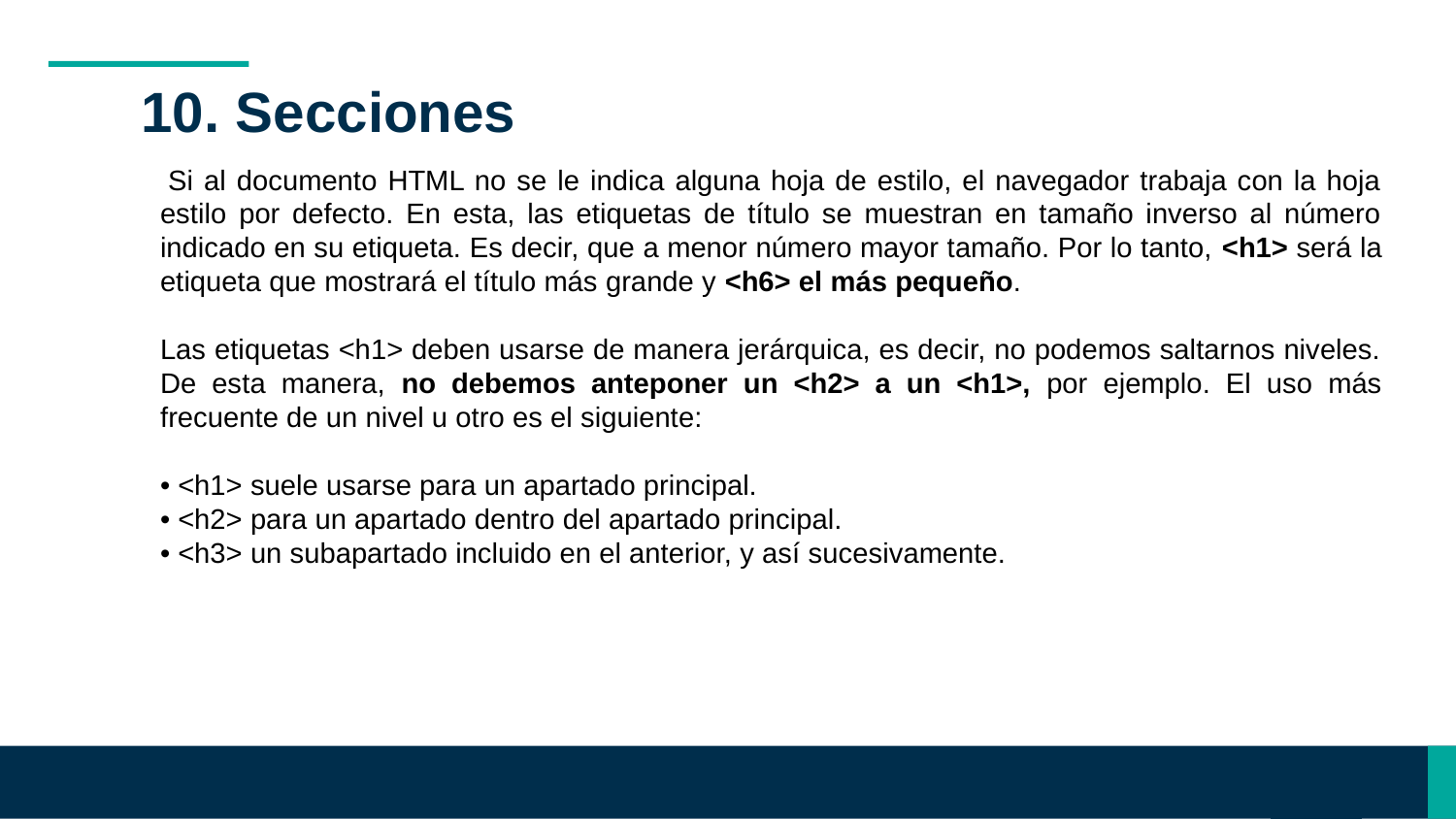

# 10. Secciones
 Si al documento HTML no se le indica alguna hoja de estilo, el navegador trabaja con la hoja estilo por defecto. En esta, las etiquetas de título se muestran en tamaño inverso al número indicado en su etiqueta. Es decir, que a menor número mayor tamaño. Por lo tanto, <h1> será la etiqueta que mostrará el título más grande y <h6> el más pequeño.

Las etiquetas <h1> deben usarse de manera jerárquica, es decir, no podemos saltarnos niveles. De esta manera, no debemos anteponer un <h2> a un <h1>, por ejemplo. El uso más frecuente de un nivel u otro es el siguiente:

• <h1> suele usarse para un apartado principal.
• <h2> para un apartado dentro del apartado principal.
• <h3> un subapartado incluido en el anterior, y así sucesivamente.